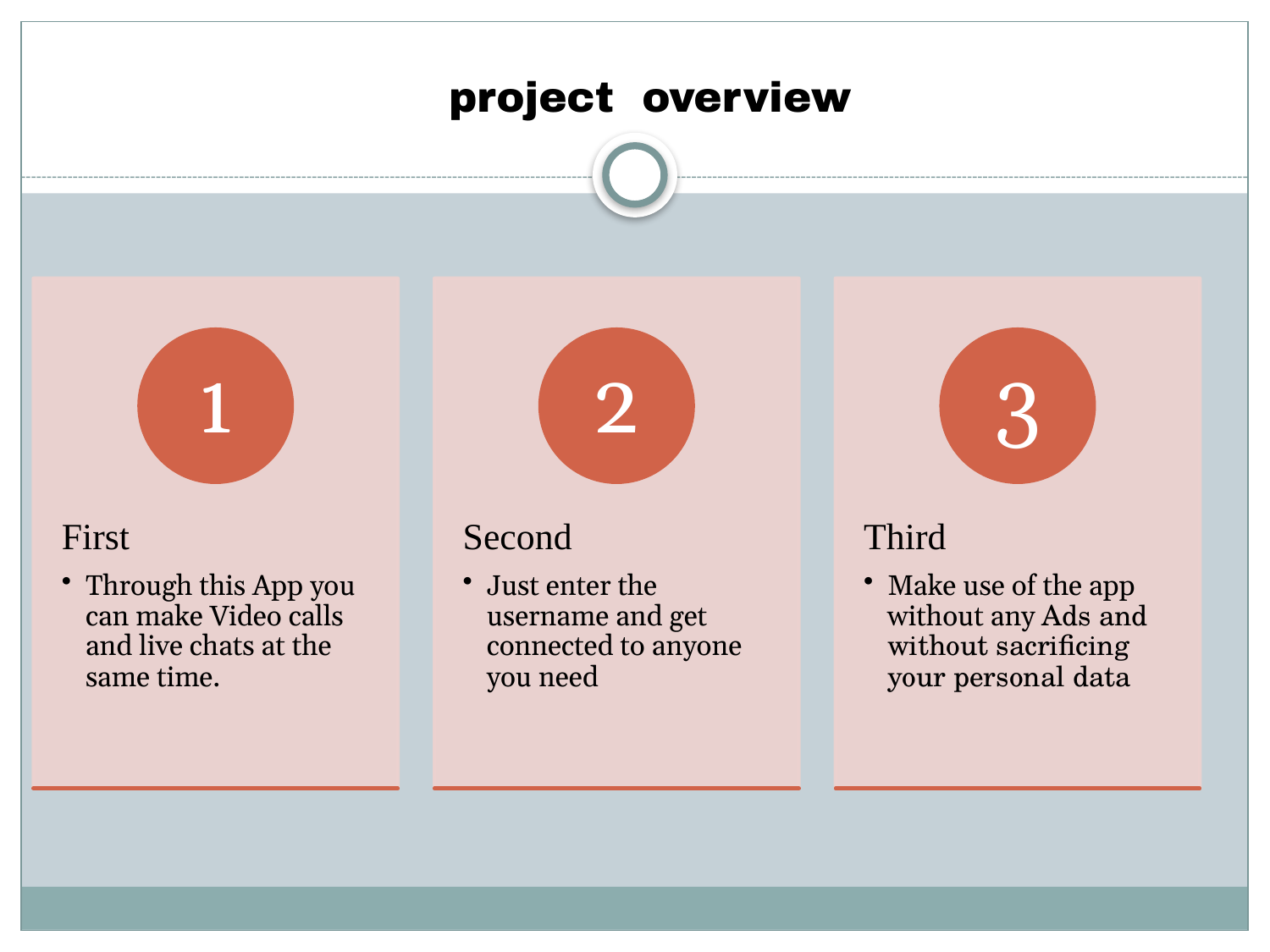

# project  overview
First
Through this App you can make Video calls and live chats at the same time.
1
Second
Just enter the username and get connected to anyone you need
2
Third
Make use of the app without any Ads and without sacrificing your personal data
3